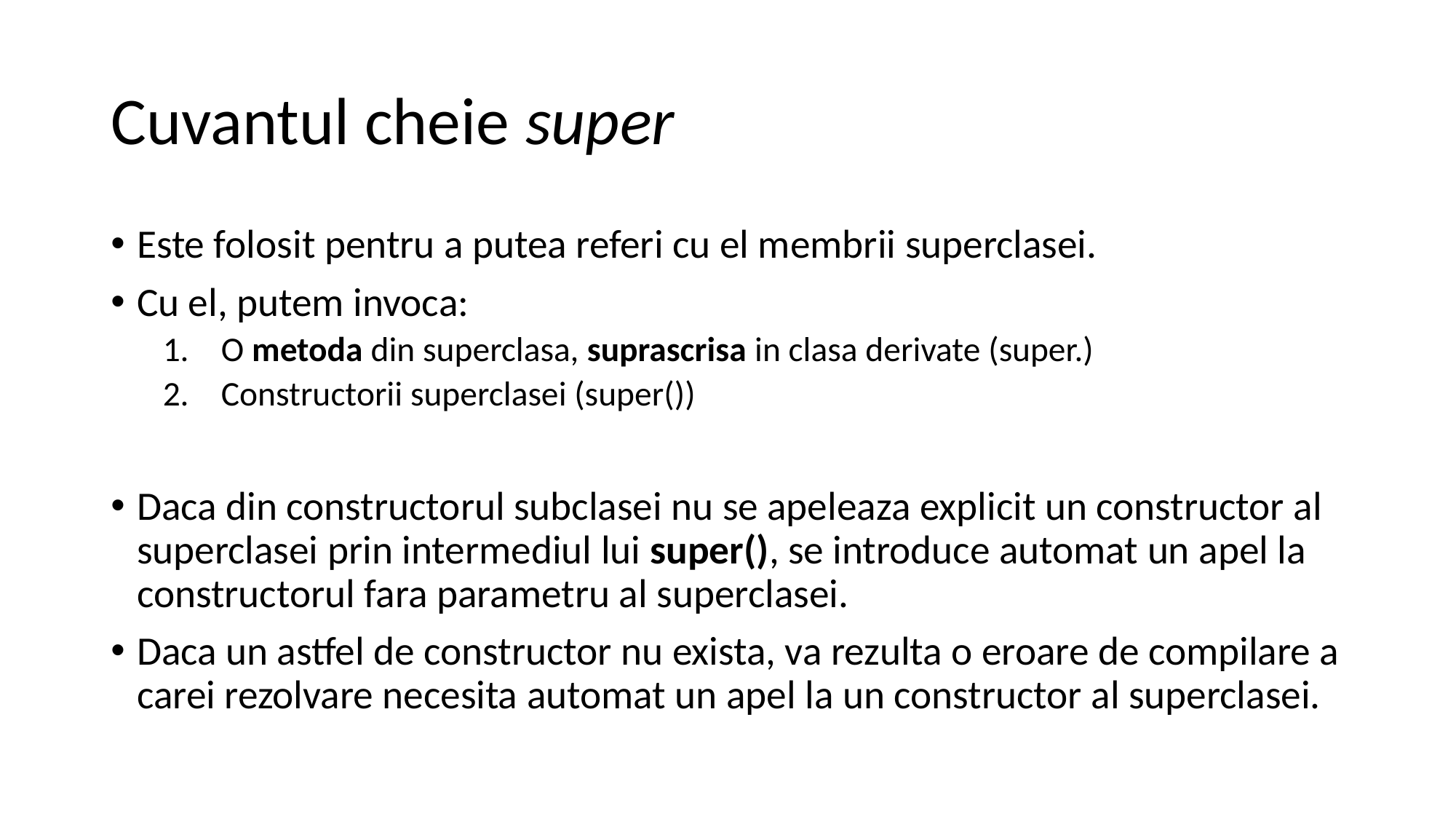

# Cuvantul cheie super
Este folosit pentru a putea referi cu el membrii superclasei.
Cu el, putem invoca:
O metoda din superclasa, suprascrisa in clasa derivate (super.)
Constructorii superclasei (super())

Daca din constructorul subclasei nu se apeleaza explicit un constructor al superclasei prin intermediul lui super(), se introduce automat un apel la constructorul fara parametru al superclasei.
Daca un astfel de constructor nu exista, va rezulta o eroare de compilare a carei rezolvare necesita automat un apel la un constructor al superclasei.